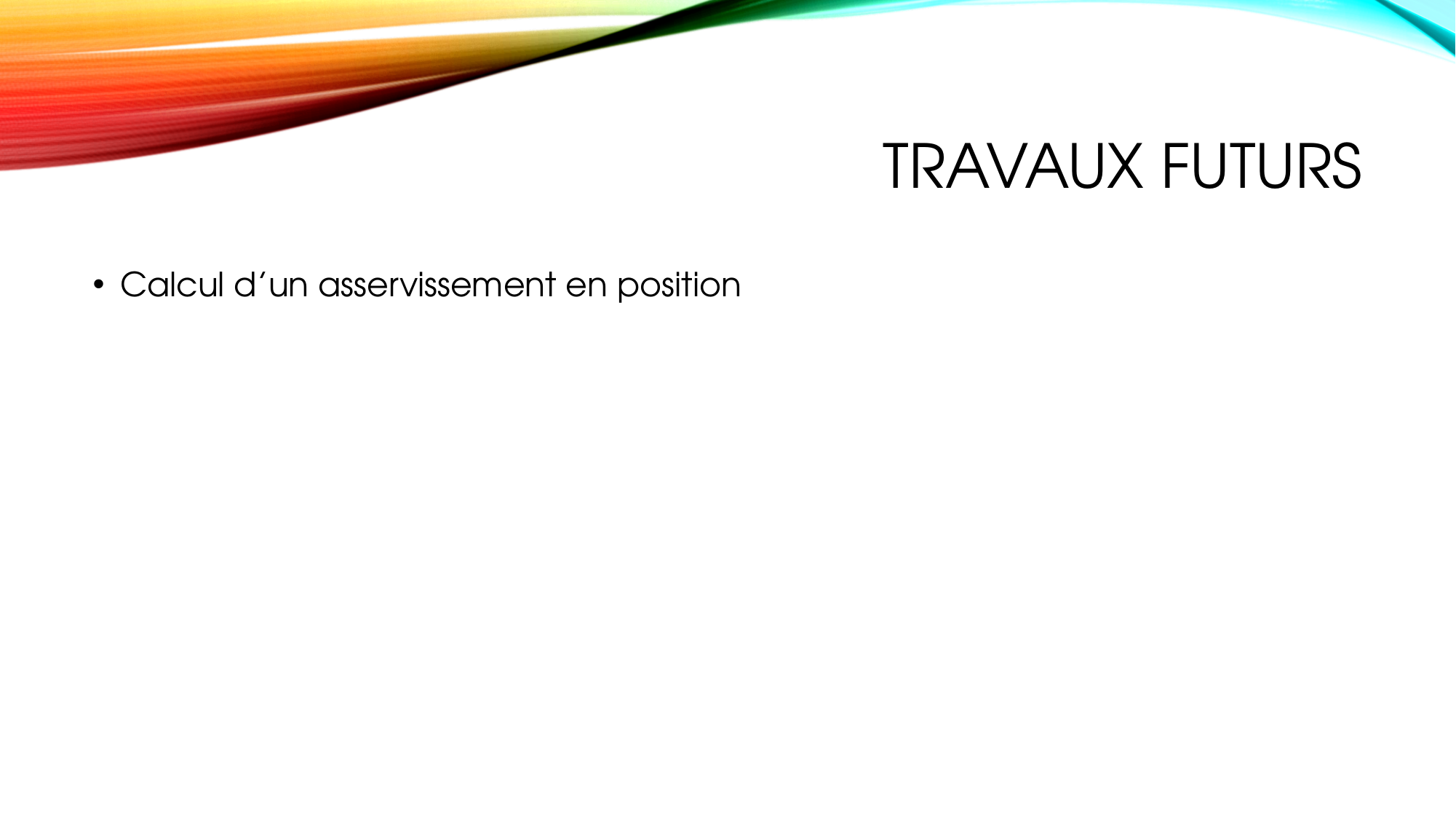

# Travaux futurs
Calcul d’un asservissement en position